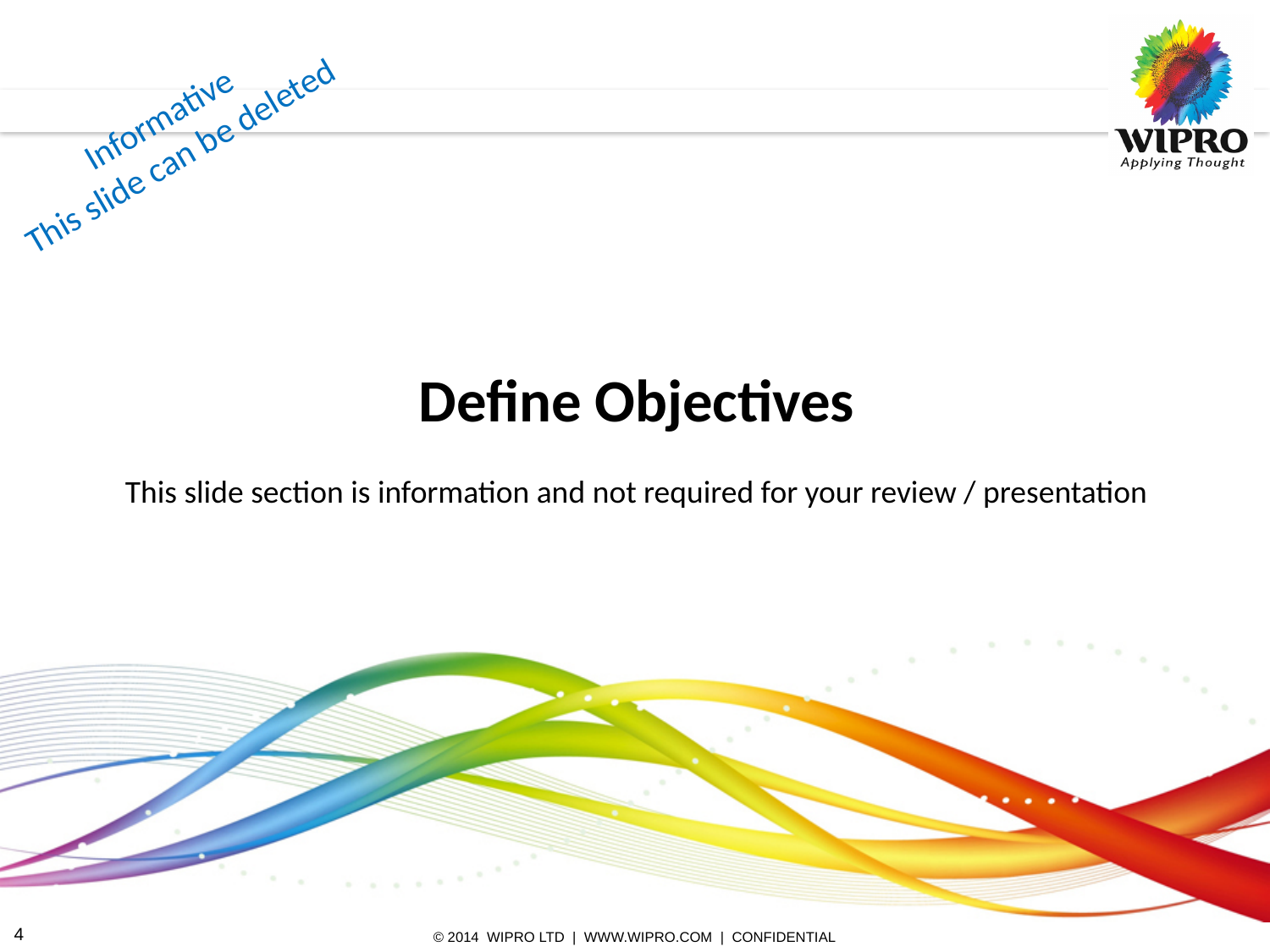

Informative
This slide can be deleted
Define Objectives
This slide section is information and not required for your review / presentation